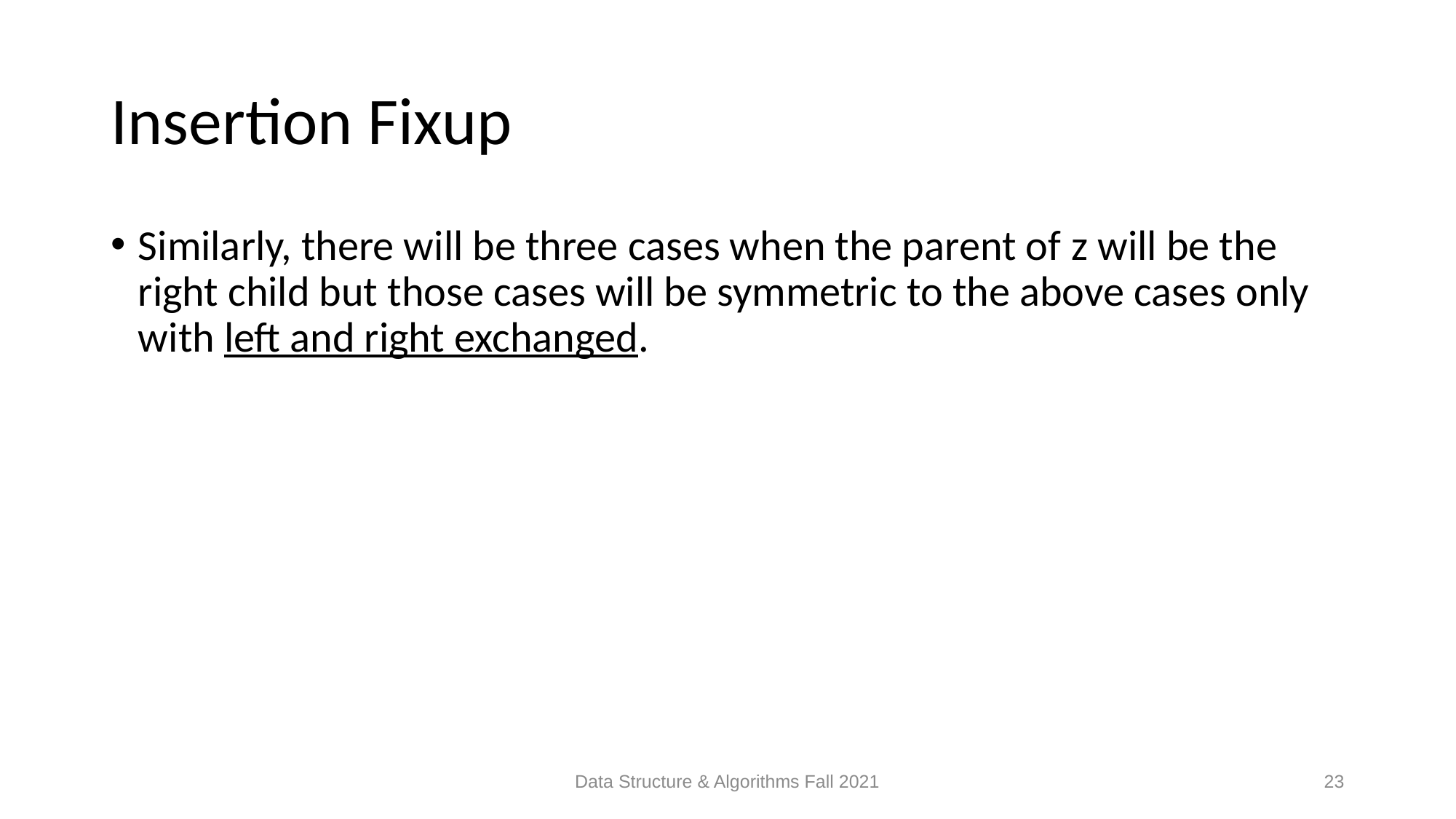

# Insertion Fixup
Similarly, there will be three cases when the parent of z will be the right child but those cases will be symmetric to the above cases only with left and right exchanged.
Data Structure & Algorithms Fall 2021
23